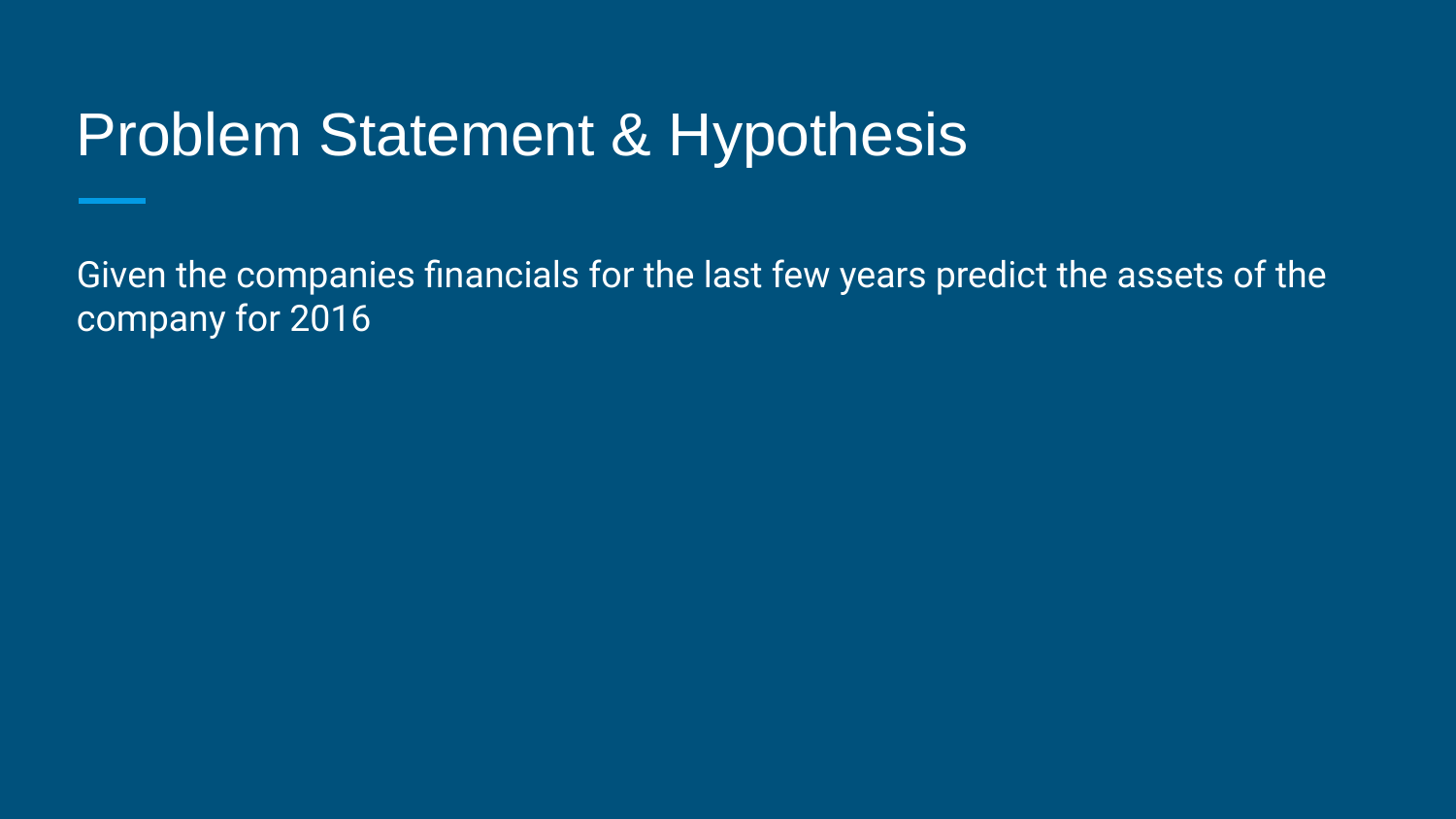

# Problem Statement & Hypothesis
Given the companies financials for the last few years predict the assets of the company for 2016